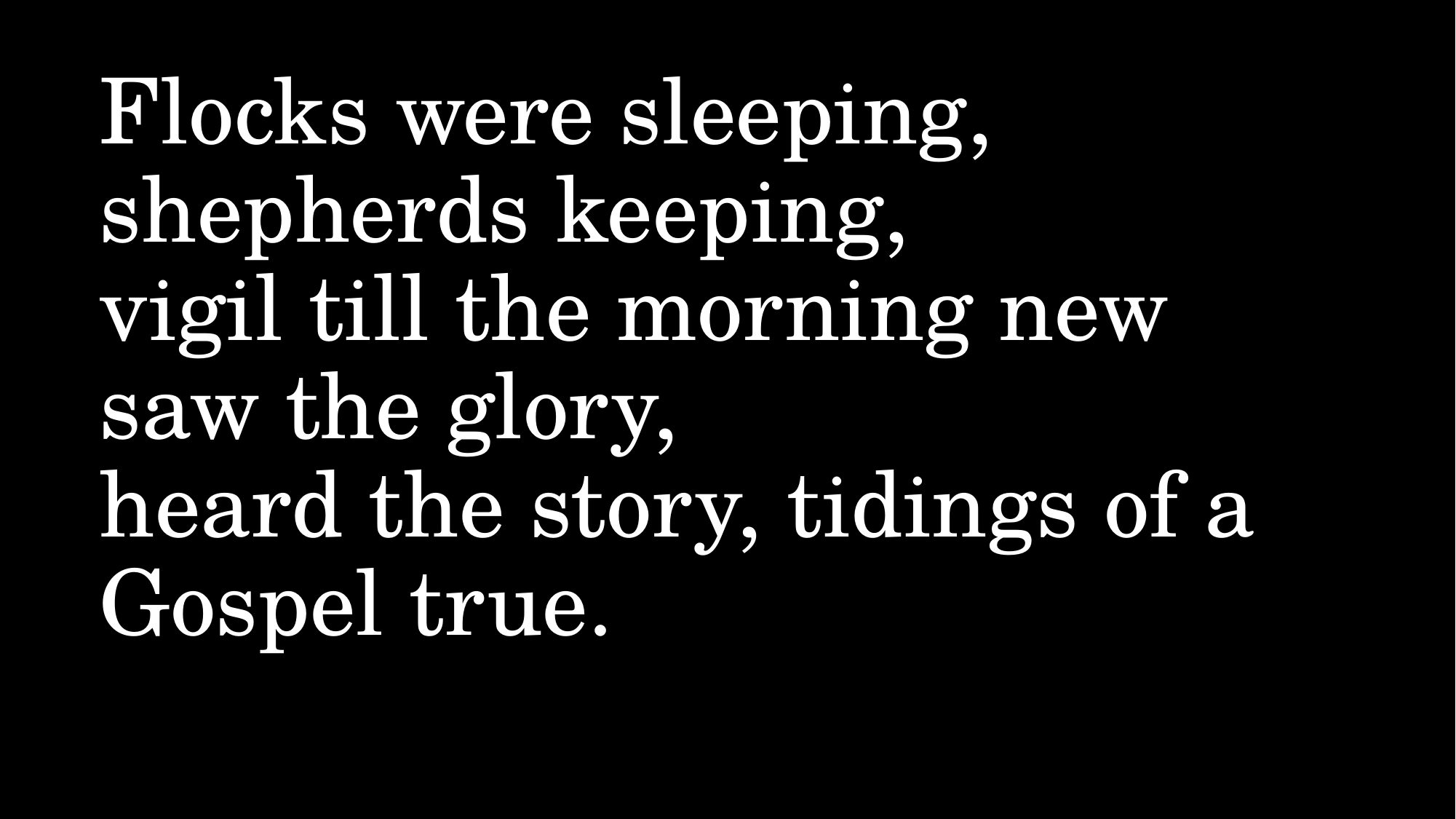

# Flocks were sleeping, shepherds keeping, vigil till the morning new saw the glory, heard the story, tidings of a Gospel true.